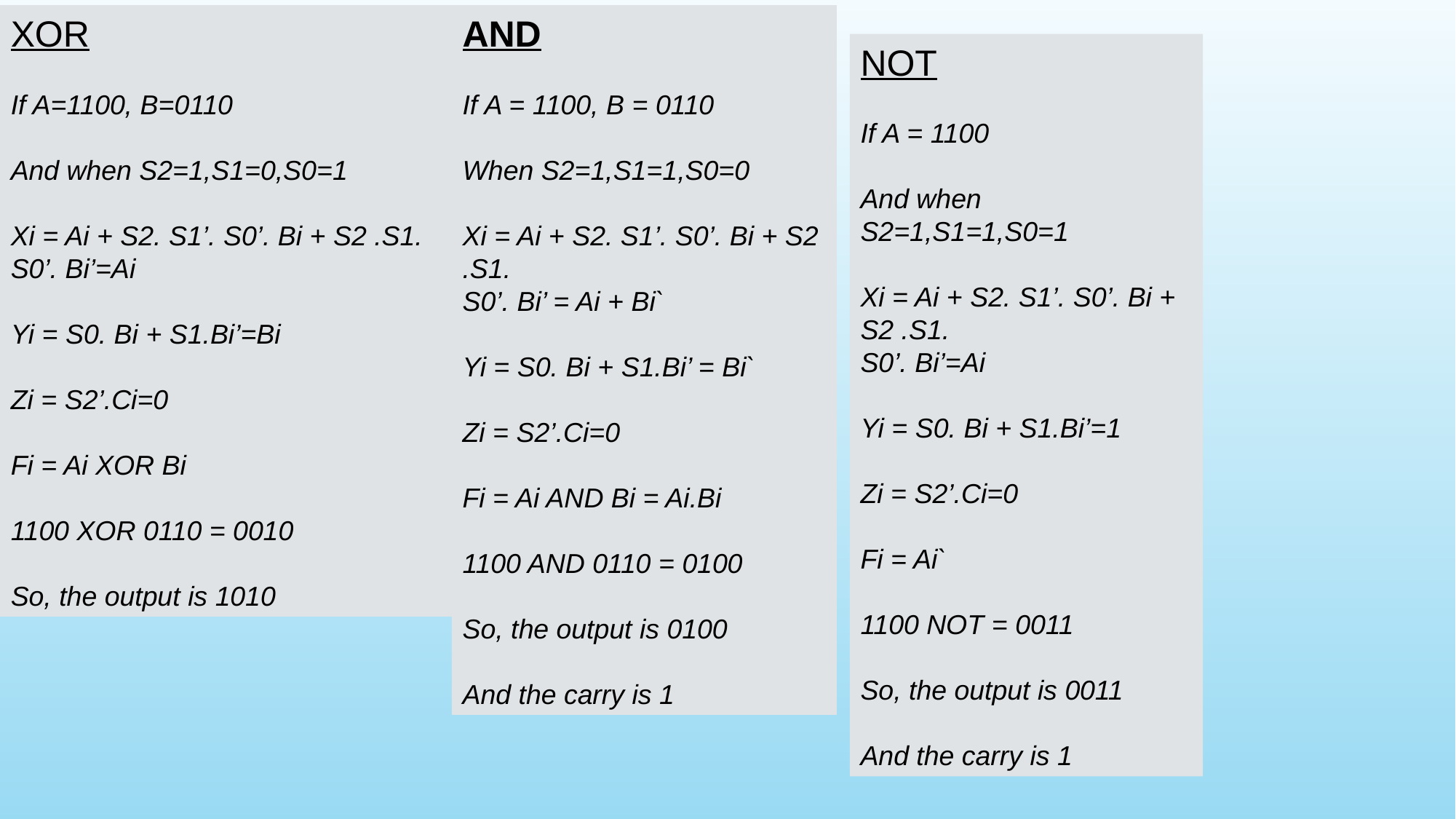

XOR

If A=1100, B=0110

And when S2=1,S1=0,S0=1

Xi = Ai + S2. S1’. S0’. Bi + S2 .S1.
S0’. Bi’=Ai

Yi = S0. Bi + S1.Bi’=Bi

Zi = S2’.Ci=0

Fi = Ai XOR Bi

1100 XOR 0110 = 0010

So, the output is 1010
AND

If A = 1100, B = 0110

When S2=1,S1=1,S0=0

Xi = Ai + S2. S1’. S0’. Bi + S2 .S1.
S0’. Bi’ = Ai + Bi`

Yi = S0. Bi + S1.Bi’ = Bi`

Zi = S2’.Ci=0

Fi = Ai AND Bi = Ai.Bi

1100 AND 0110 = 0100

So, the output is 0100

And the carry is 1
NOT

If A = 1100

And when S2=1,S1=1,S0=1

Xi = Ai + S2. S1’. S0’. Bi + S2 .S1.
S0’. Bi’=Ai

Yi = S0. Bi + S1.Bi’=1

Zi = S2’.Ci=0

Fi = Ai`

1100 NOT = 0011

So, the output is 0011

And the carry is 1